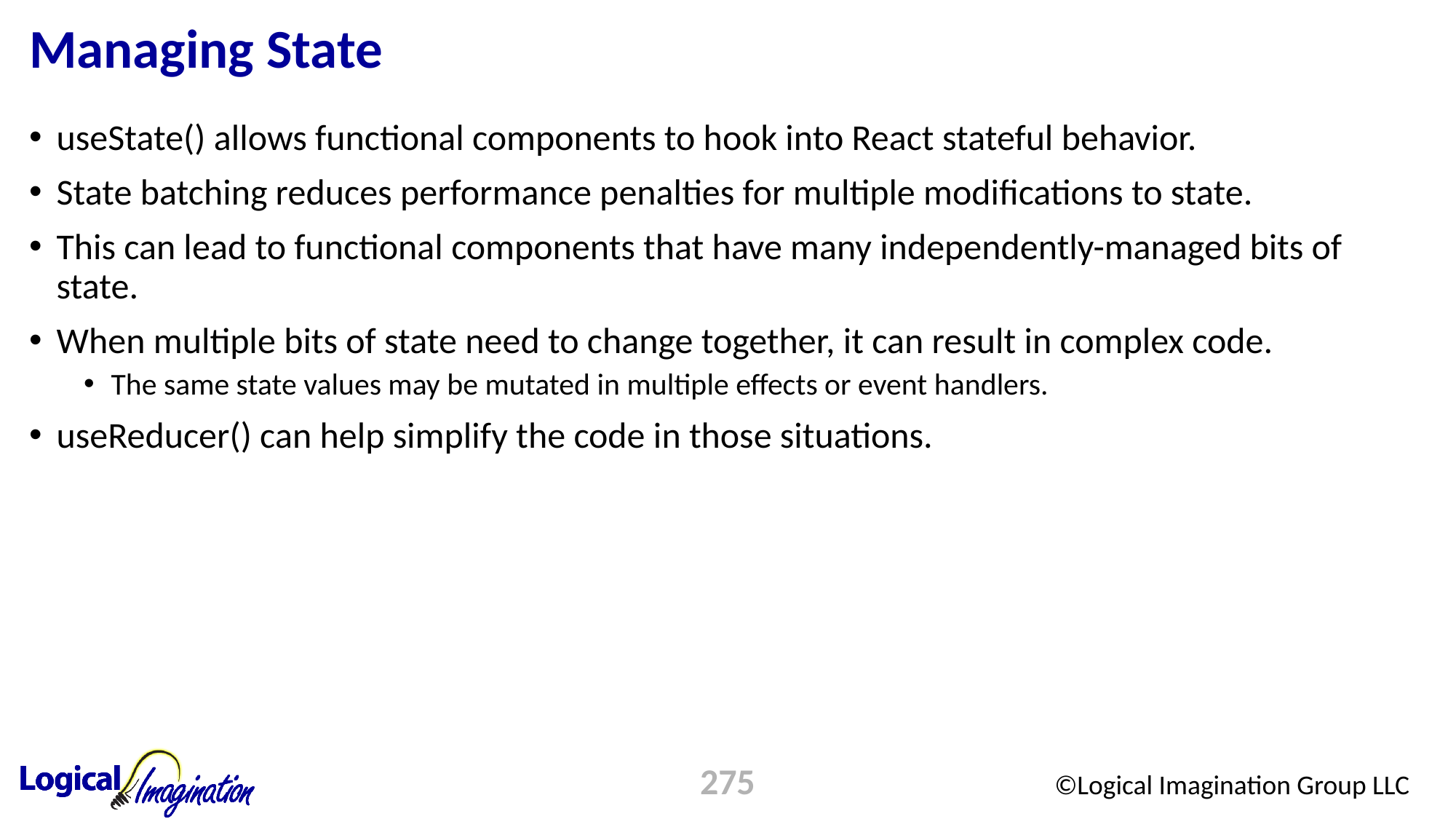

# Managing State
useState() allows functional components to hook into React stateful behavior.
State batching reduces performance penalties for multiple modifications to state.
This can lead to functional components that have many independently-managed bits of state.
When multiple bits of state need to change together, it can result in complex code.
The same state values may be mutated in multiple effects or event handlers.
useReducer() can help simplify the code in those situations.

275